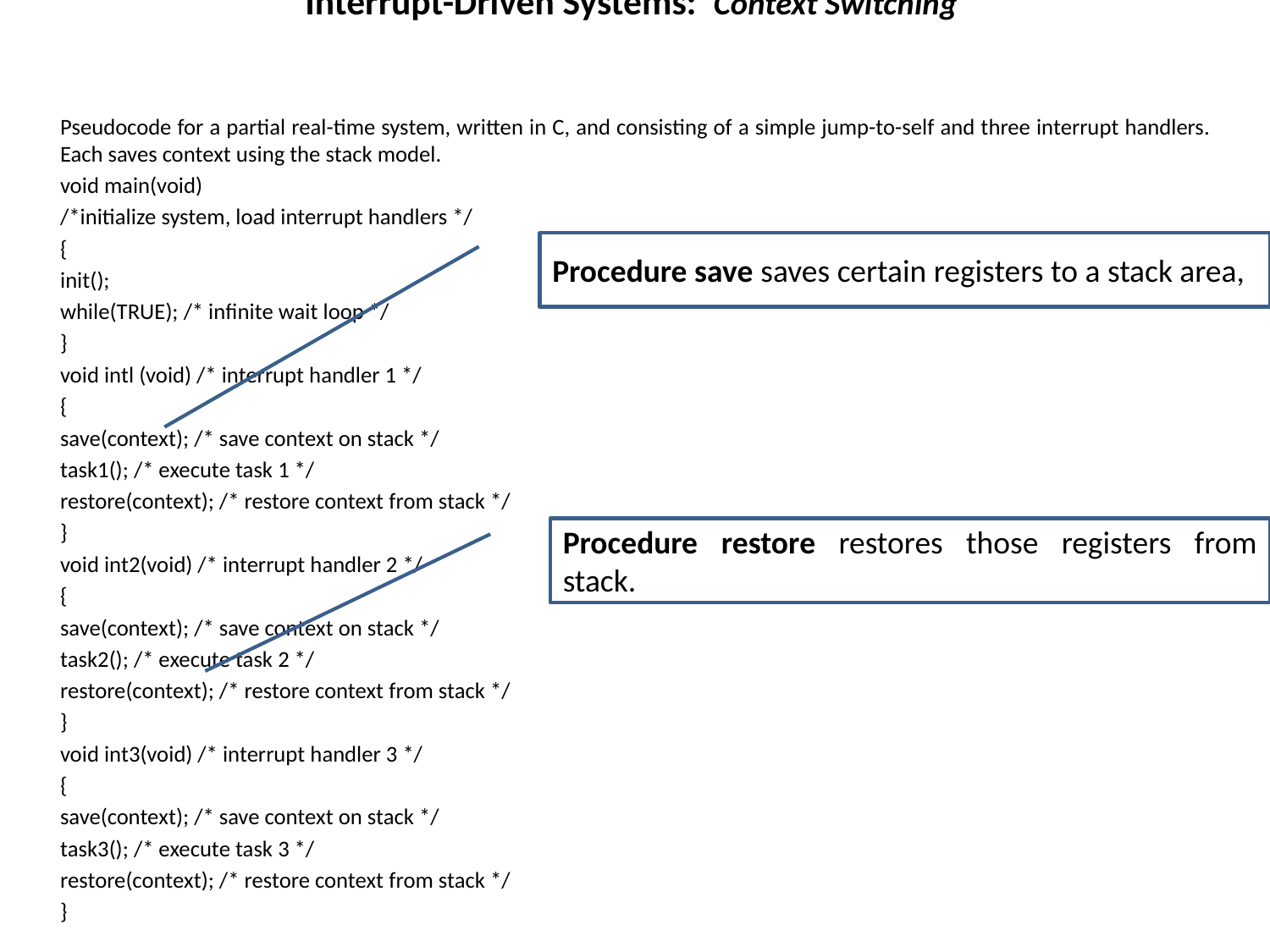

Interrupt-Driven Systems:  Context Switching
Pseudocode for a partial real-time system, written in C, and consisting of a simple jump-to-self and three interrupt handlers. Each saves context using the stack model.
void main(void)
/*initialize system, load interrupt handlers */
{
init();
while(TRUE); /* infinite wait loop */
}
void intl (void) /* interrupt handler 1 */
{
save(context); /* save context on stack */
task1(); /* execute task 1 */
restore(context); /* restore context from stack */
}
void int2(void) /* interrupt handler 2 */
{
save(context); /* save context on stack */
task2(); /* execute task 2 */
restore(context); /* restore context from stack */
}
void int3(void) /* interrupt handler 3 */
{
save(context); /* save context on stack */
task3(); /* execute task 3 */
restore(context); /* restore context from stack */
}

Procedure save saves certain registers to a stack area,

Procedure restore restores those registers from stack.